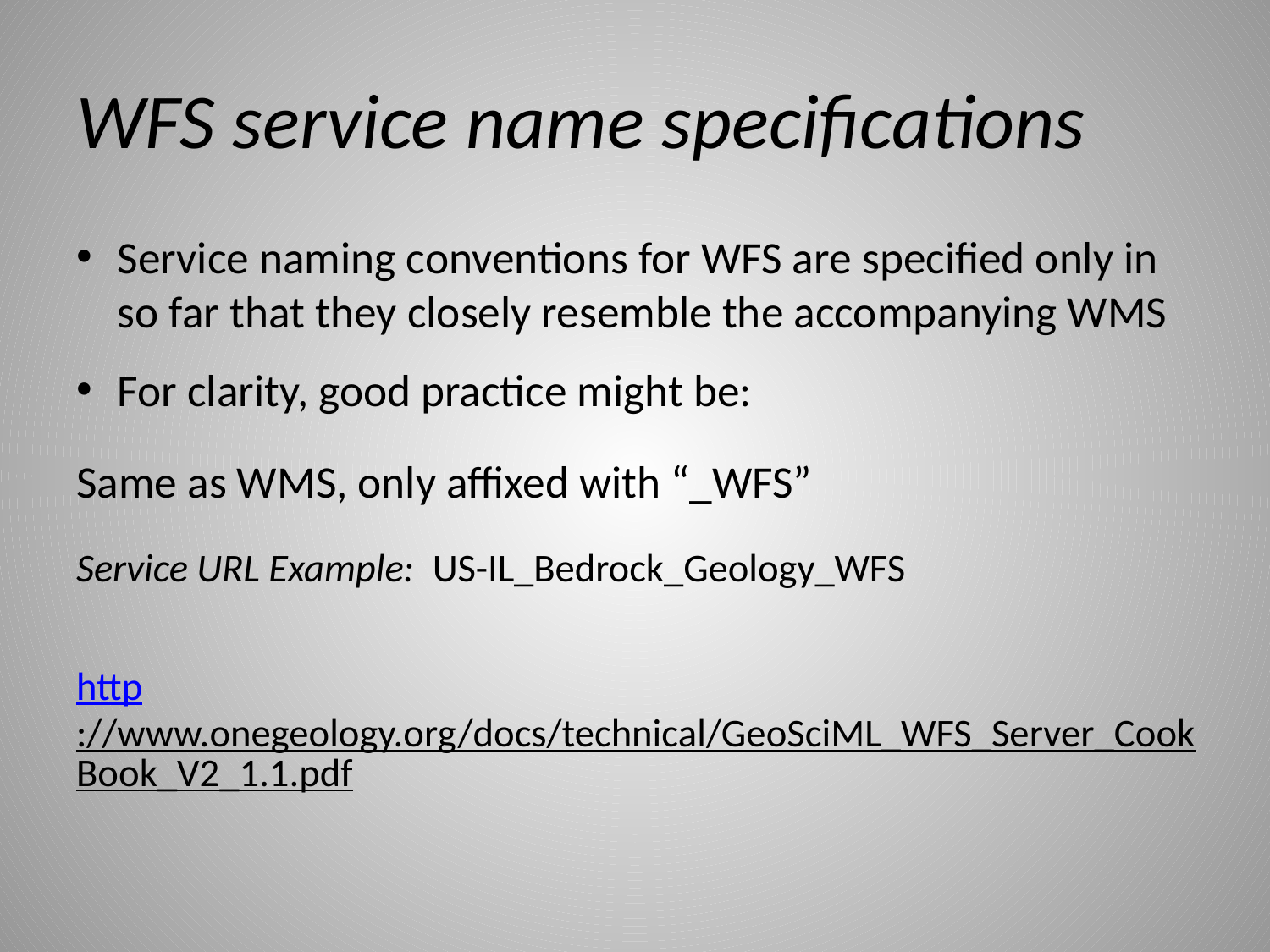

# WFS service name specifications
Service naming conventions for WFS are specified only in so far that they closely resemble the accompanying WMS

For clarity, good practice might be:

Same as WMS, only affixed with “_WFS”

Service URL Example:  US-IL_Bedrock_Geology_WFS

http://www.onegeology.org/docs/technical/GeoSciML_WFS_Server_CookBook_V2_1.1.pdf